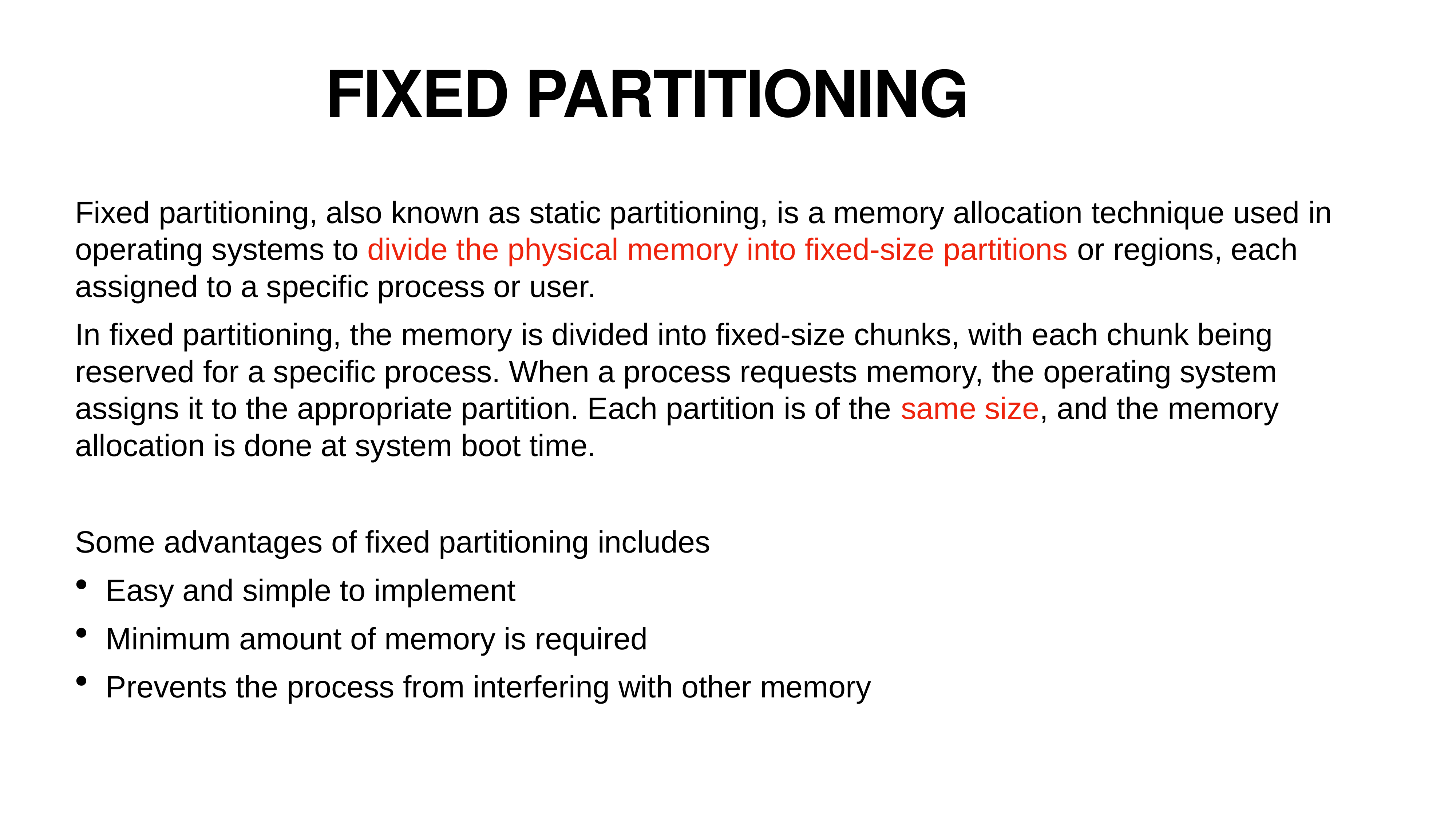

# FIXED PARTITIONING
Fixed partitioning, also known as static partitioning, is a memory allocation technique used in operating systems to divide the physical memory into fixed-size partitions or regions, each assigned to a specific process or user.
In fixed partitioning, the memory is divided into fixed-size chunks, with each chunk being reserved for a specific process. When a process requests memory, the operating system assigns it to the appropriate partition. Each partition is of the same size, and the memory allocation is done at system boot time.

Some advantages of fixed partitioning includes
Easy and simple to implement
Minimum amount of memory is required
Prevents the process from interfering with other memory